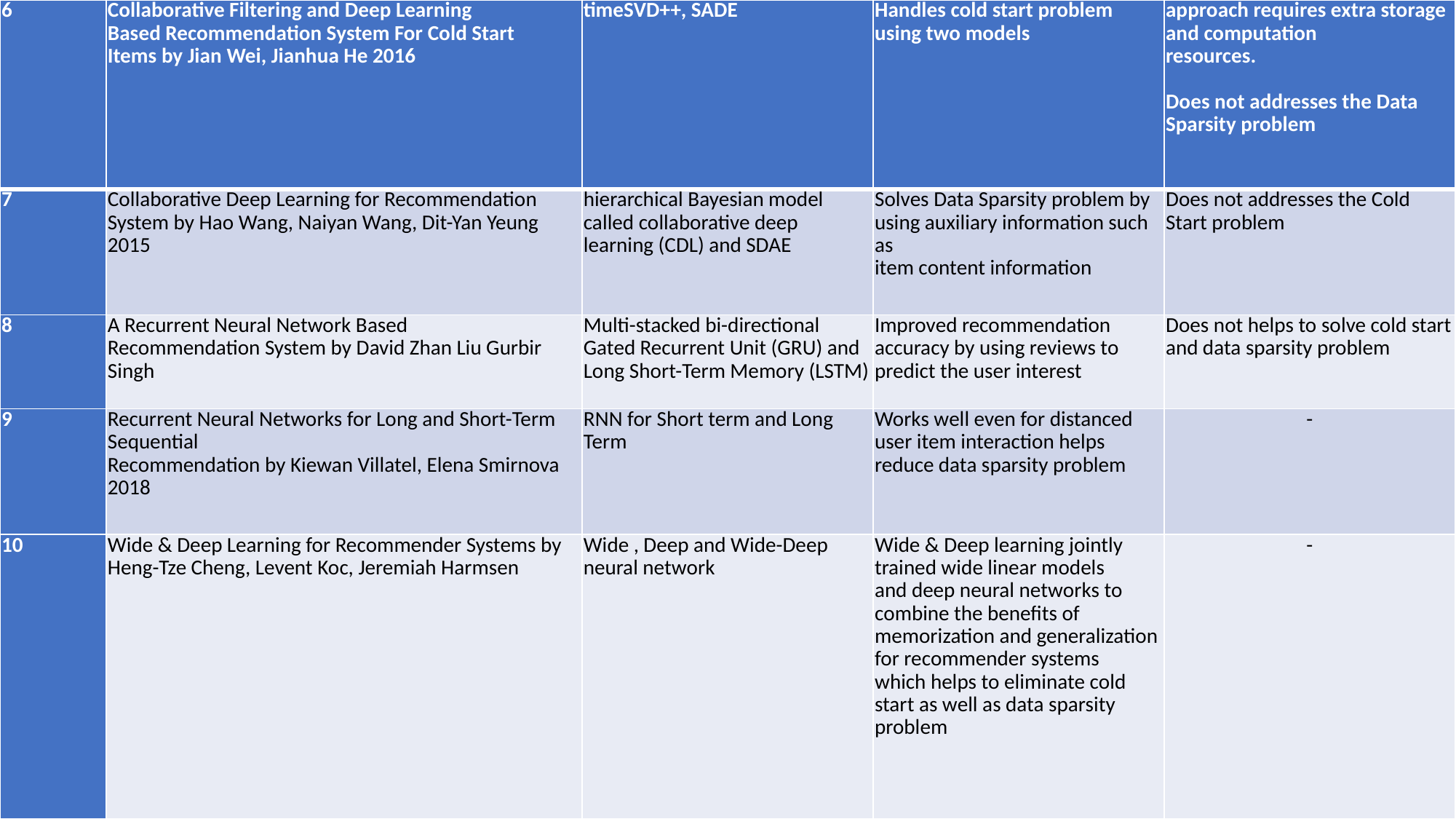

| 6 | Collaborative Filtering and Deep Learning Based Recommendation System For Cold Start Items by Jian Wei, Jianhua He 2016 | timeSVD++, SADE | Handles cold start problem using two models | approach requires extra storage and computation resources.   Does not addresses the Data Sparsity problem |
| --- | --- | --- | --- | --- |
| 7 | Collaborative Deep Learning for Recommendation System by Hao Wang, Naiyan Wang, Dit-Yan Yeung 2015 | hierarchical Bayesian model called collaborative deep learning (CDL) and SDAE | Solves Data Sparsity problem by using auxiliary information such as item content information | Does not addresses the Cold Start problem |
| 8 | A Recurrent Neural Network Based Recommendation System by David Zhan Liu Gurbir Singh | Multi-stacked bi-directional Gated Recurrent Unit (GRU) and Long Short-Term Memory (LSTM) | Improved recommendation accuracy by using reviews to predict the user interest | Does not helps to solve cold start and data sparsity problem |
| 9 | Recurrent Neural Networks for Long and Short-Term Sequential Recommendation by Kiewan Villatel, Elena Smirnova 2018 | RNN for Short term and Long Term | Works well even for distanced user item interaction helps reduce data sparsity problem | - |
| 10 | Wide & Deep Learning for Recommender Systems by Heng-Tze Cheng, Levent Koc, Jeremiah Harmsen | Wide , Deep and Wide-Deep neural network | Wide & Deep learning jointly trained wide linear models and deep neural networks to combine the benefits of memorization and generalization for recommender systems which helps to eliminate cold start as well as data sparsity problem | - |